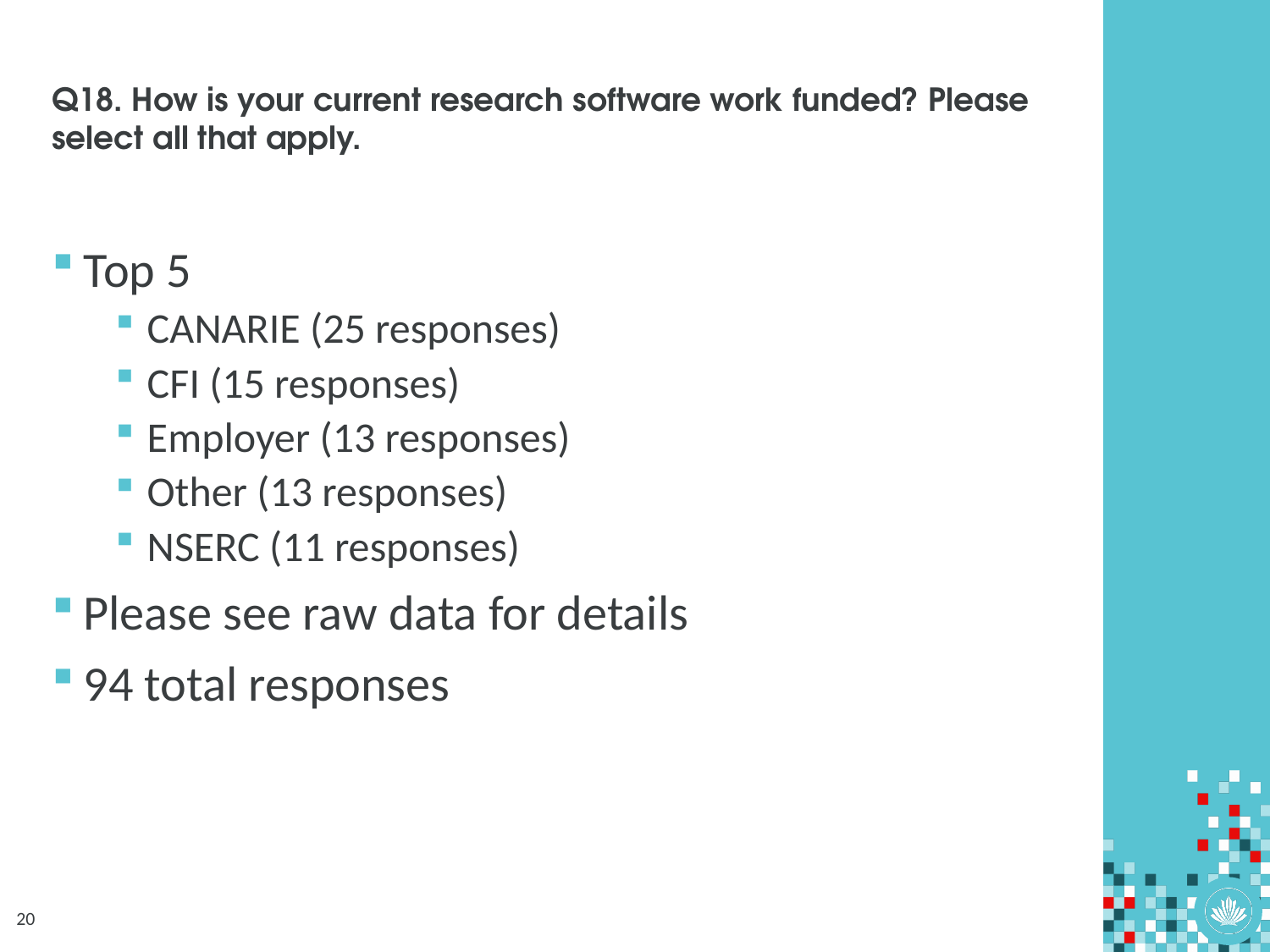

# Q18. How is your current research software work funded? Please select all that apply.
Top 5
CANARIE (25 responses)
CFI (15 responses)
Employer (13 responses)
Other (13 responses)
NSERC (11 responses)
Please see raw data for details
94 total responses

20